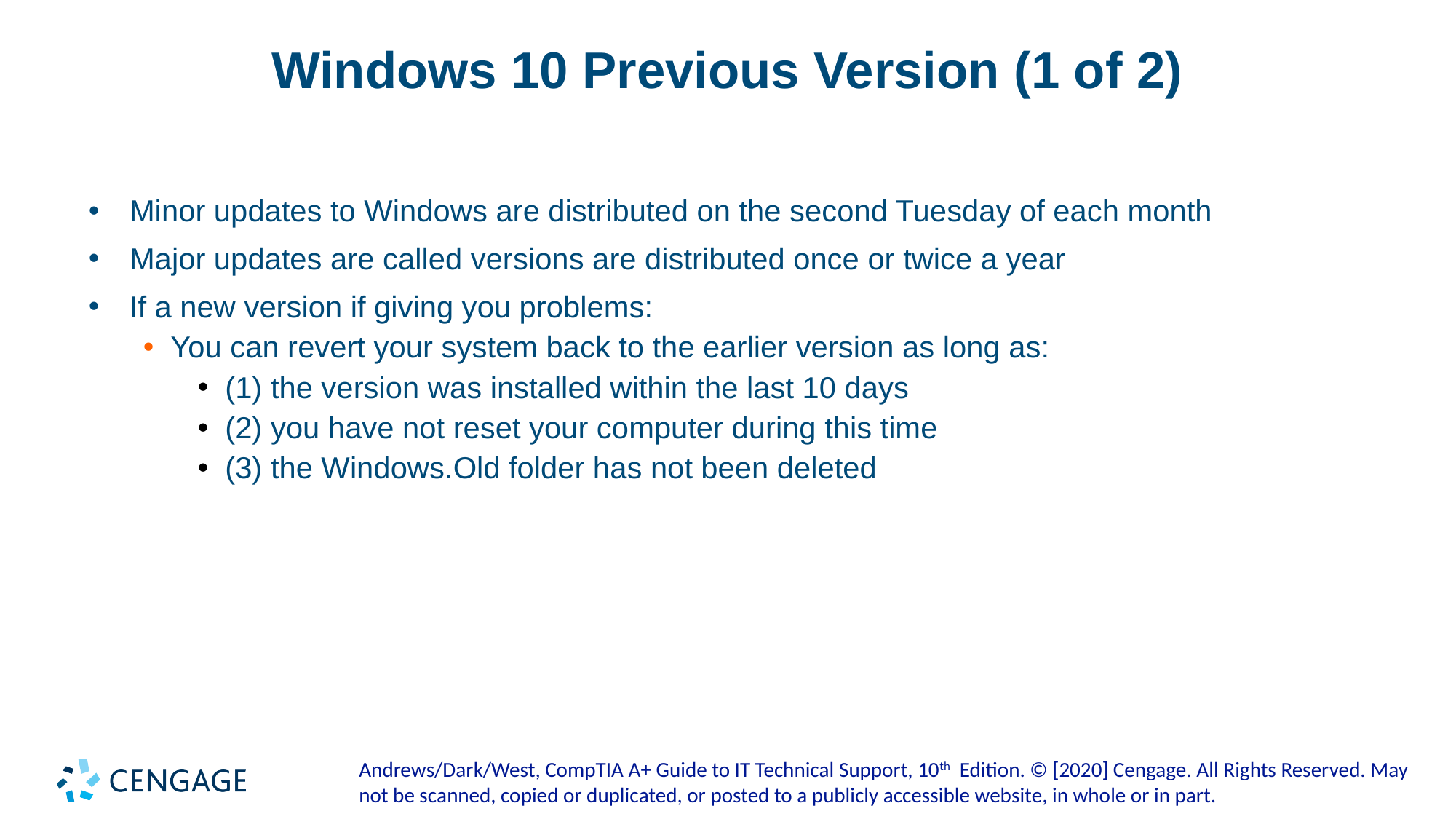

# Windows 10 Previous Version (1 of 2)
Minor updates to Windows are distributed on the second Tuesday of each month
Major updates are called versions are distributed once or twice a year
If a new version if giving you problems:
You can revert your system back to the earlier version as long as:
(1) the version was installed within the last 10 days
(2) you have not reset your computer during this time
(3) the Windows.Old folder has not been deleted